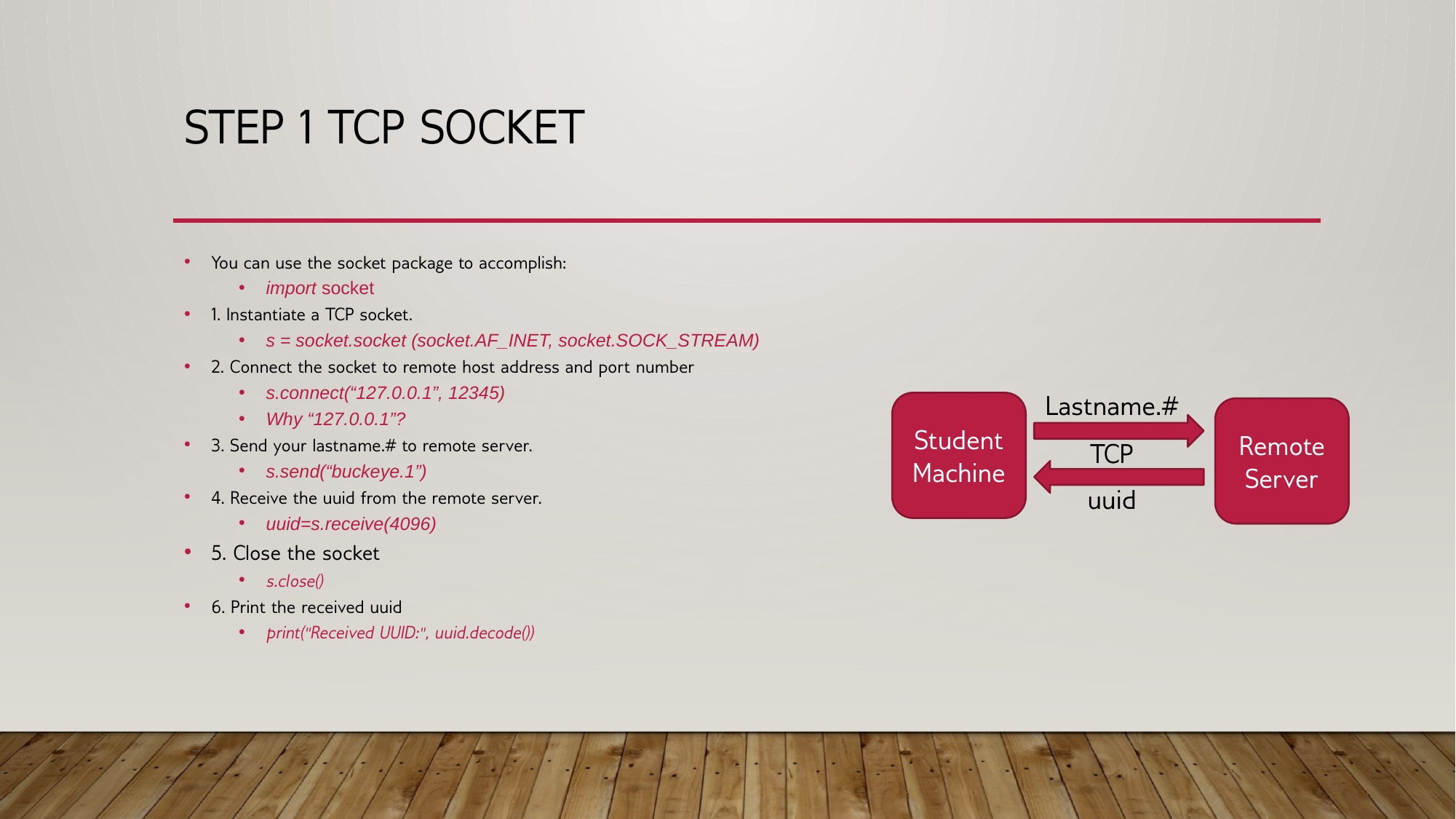

# Step 1 TCP Socket
You can use the socket package to accomplish:
import socket
1. Instantiate a TCP socket.
s = socket.socket (socket.AF_INET, socket.SOCK_STREAM)
2. Connect the socket to remote host address and port number
s.connect(“127.0.0.1”, 12345)
Why “127.0.0.1”?
3. Send your lastname.# to remote server.
s.send(“buckeye.1”)
4. Receive the uuid from the remote server.
uuid=s.receive(4096)
5. Close the socket
s.close()
6. Print the received uuid
print("Received UUID:", uuid.decode())
Lastname.#
Student
Machine
Remote Server

TCP

uuid